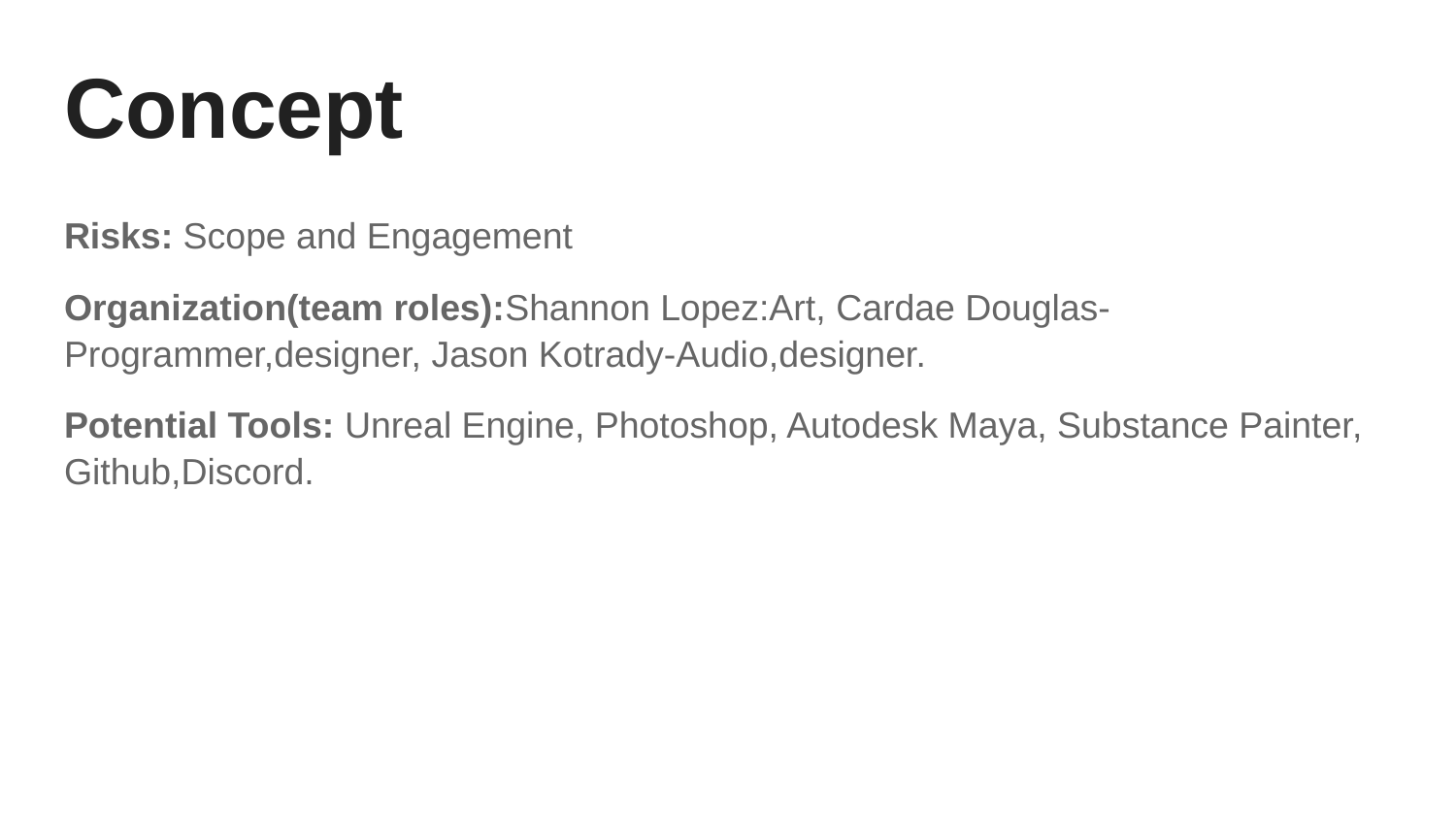

# Concept

Risks: Scope and Engagement
Organization(team roles):Shannon Lopez:Art, Cardae Douglas-Programmer,designer, Jason Kotrady-Audio,designer.
Potential Tools: Unreal Engine, Photoshop, Autodesk Maya, Substance Painter, Github,Discord.